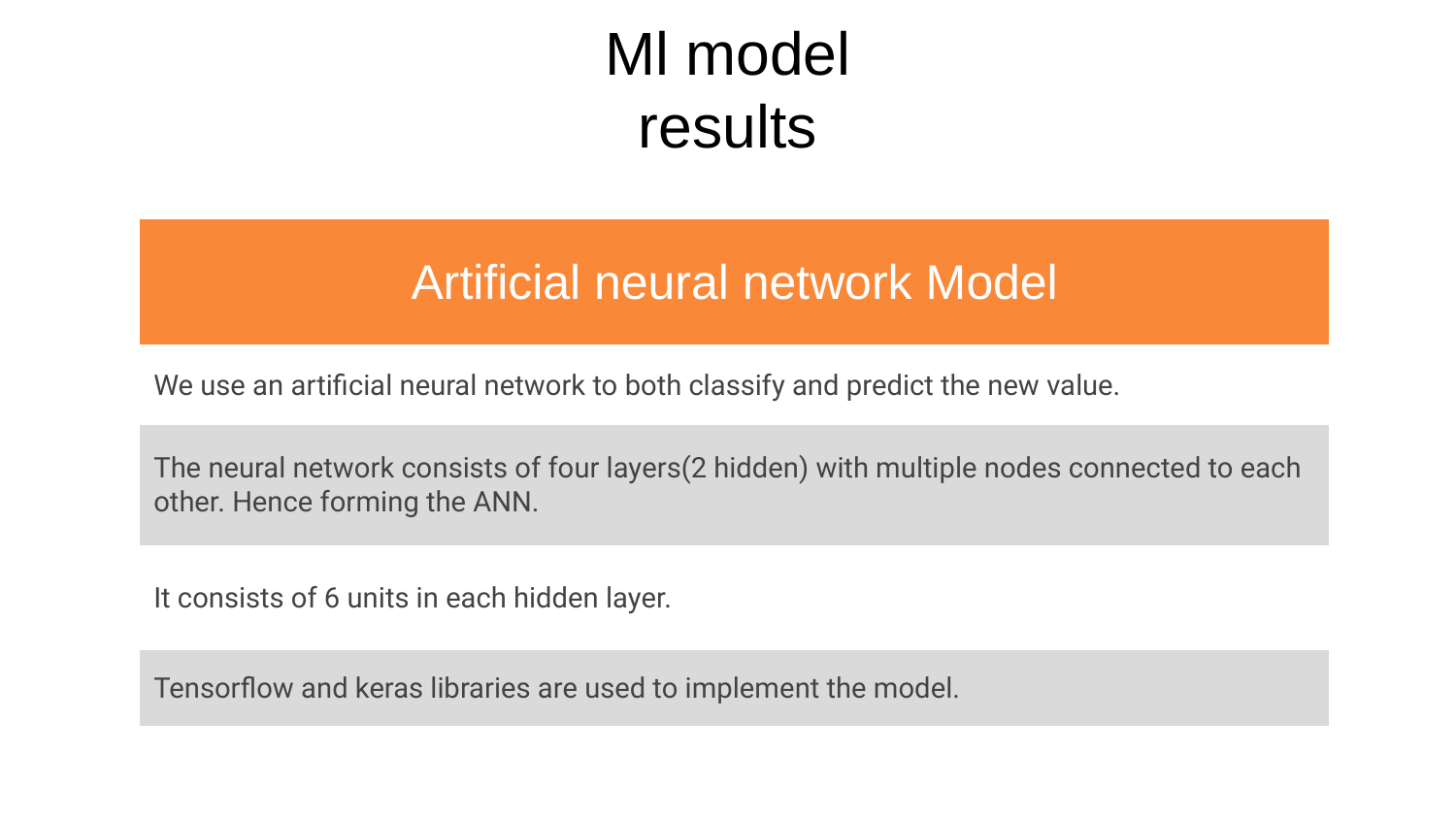

# Ml model results
| Artificial neural network Model |
| --- |
| We use an artificial neural network to both classify and predict the new value. |
| The neural network consists of four layers(2 hidden) with multiple nodes connected to each other. Hence forming the ANN. |
| It consists of 6 units in each hidden layer. |
| Tensorflow and keras libraries are used to implement the model. |